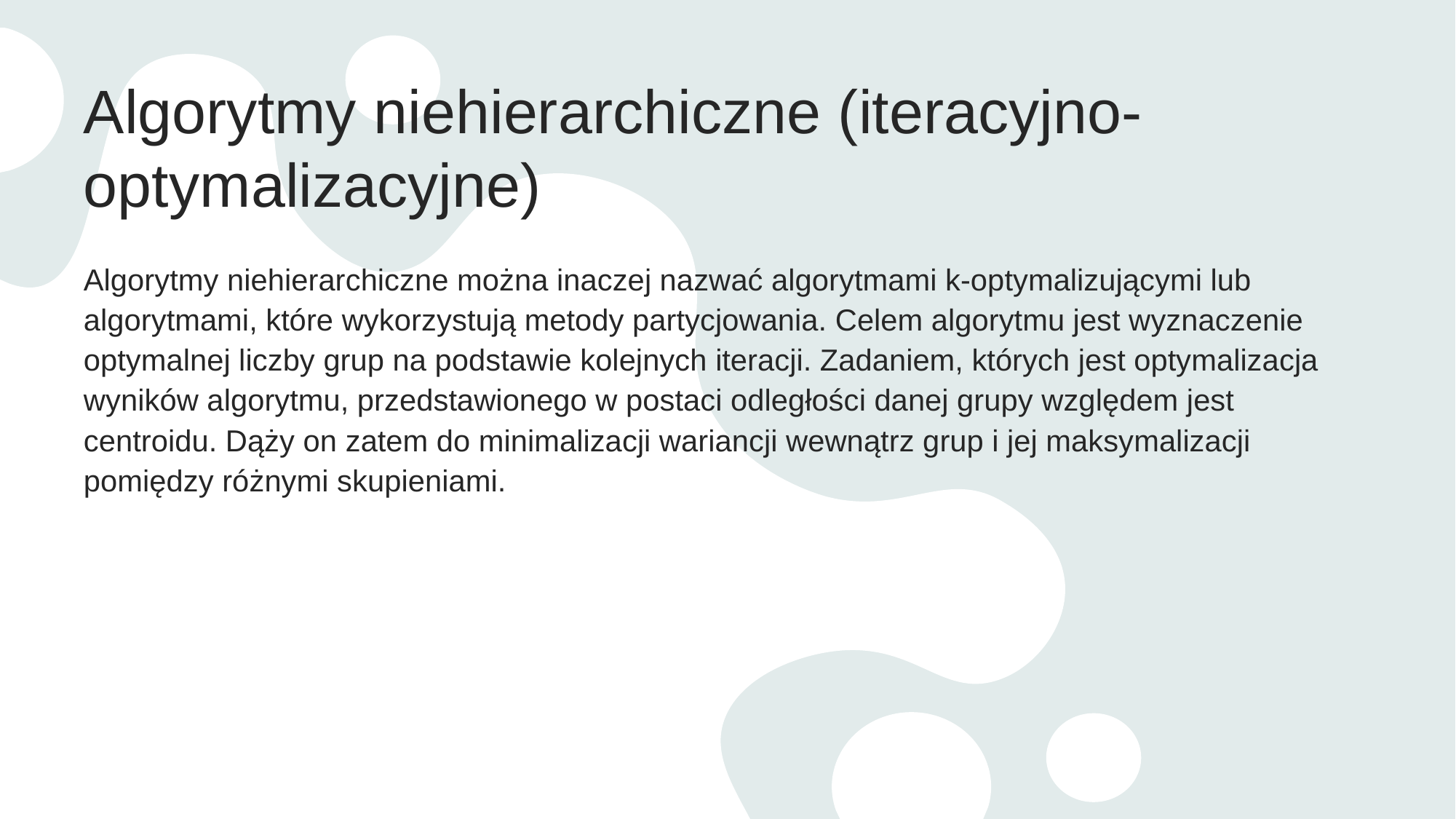

# Algorytmy niehierarchiczne (iteracyjno-optymalizacyjne)
Algorytmy niehierarchiczne można inaczej nazwać algorytmami k-optymalizującymi lub algorytmami, które wykorzystują metody partycjowania. Celem algorytmu jest wyznaczenie optymalnej liczby grup na podstawie kolejnych iteracji. Zadaniem, których jest optymalizacja wyników algorytmu, przedstawionego w postaci odległości danej grupy względem jest centroidu. Dąży on zatem do minimalizacji wariancji wewnątrz grup i jej maksymalizacji pomiędzy różnymi skupieniami.